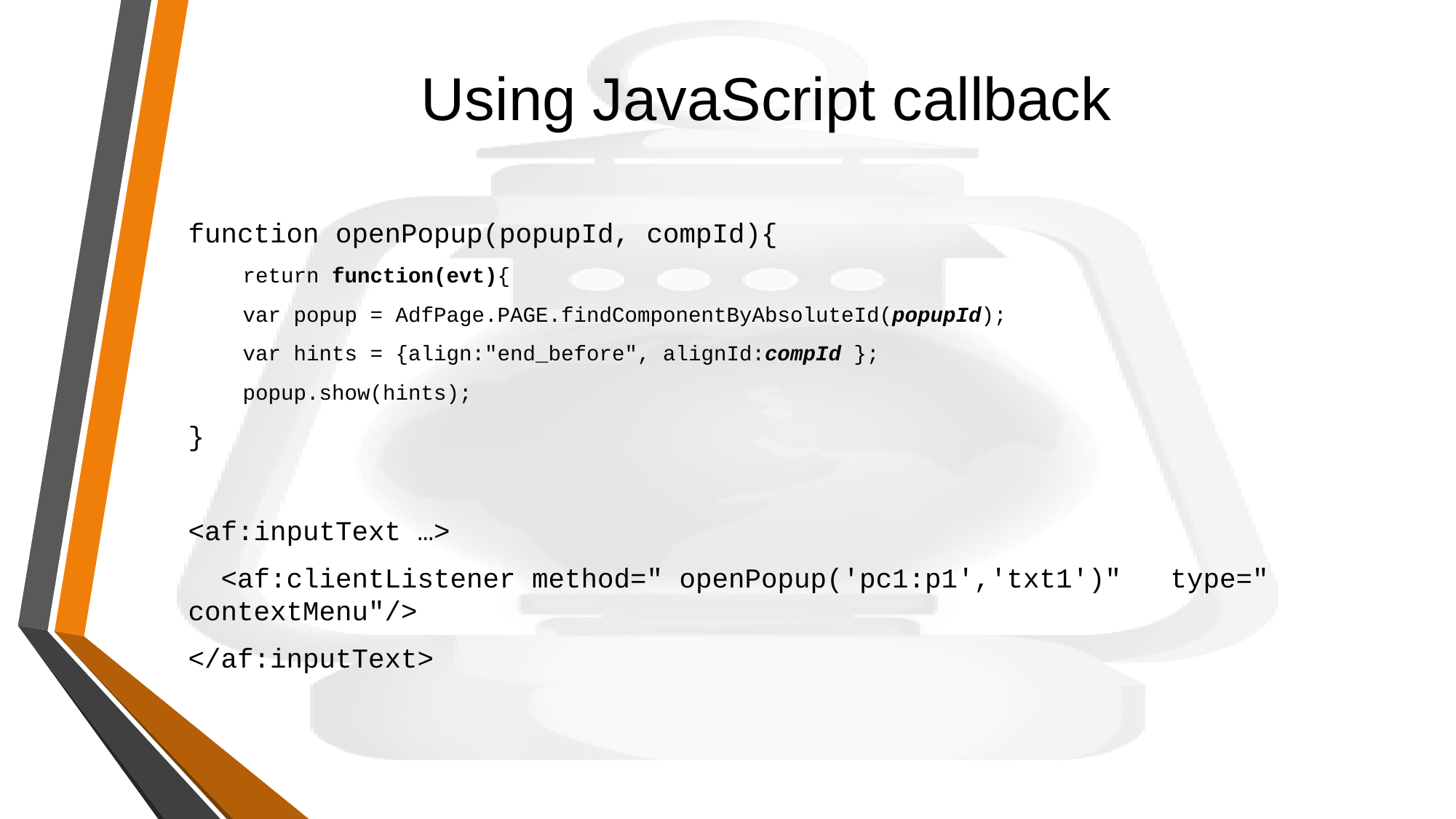

# Using JavaScript callback
function openPopup(popupId, compId){
return function(evt){
var popup = AdfPage.PAGE.findComponentByAbsoluteId(popupId);
var hints = {align:"end_before", alignId:compId };
popup.show(hints);
}

<af:inputText …>
  <af:clientListener method=" openPopup('pc1:p1','txt1')"   type=" contextMenu"/>
</af:inputText>